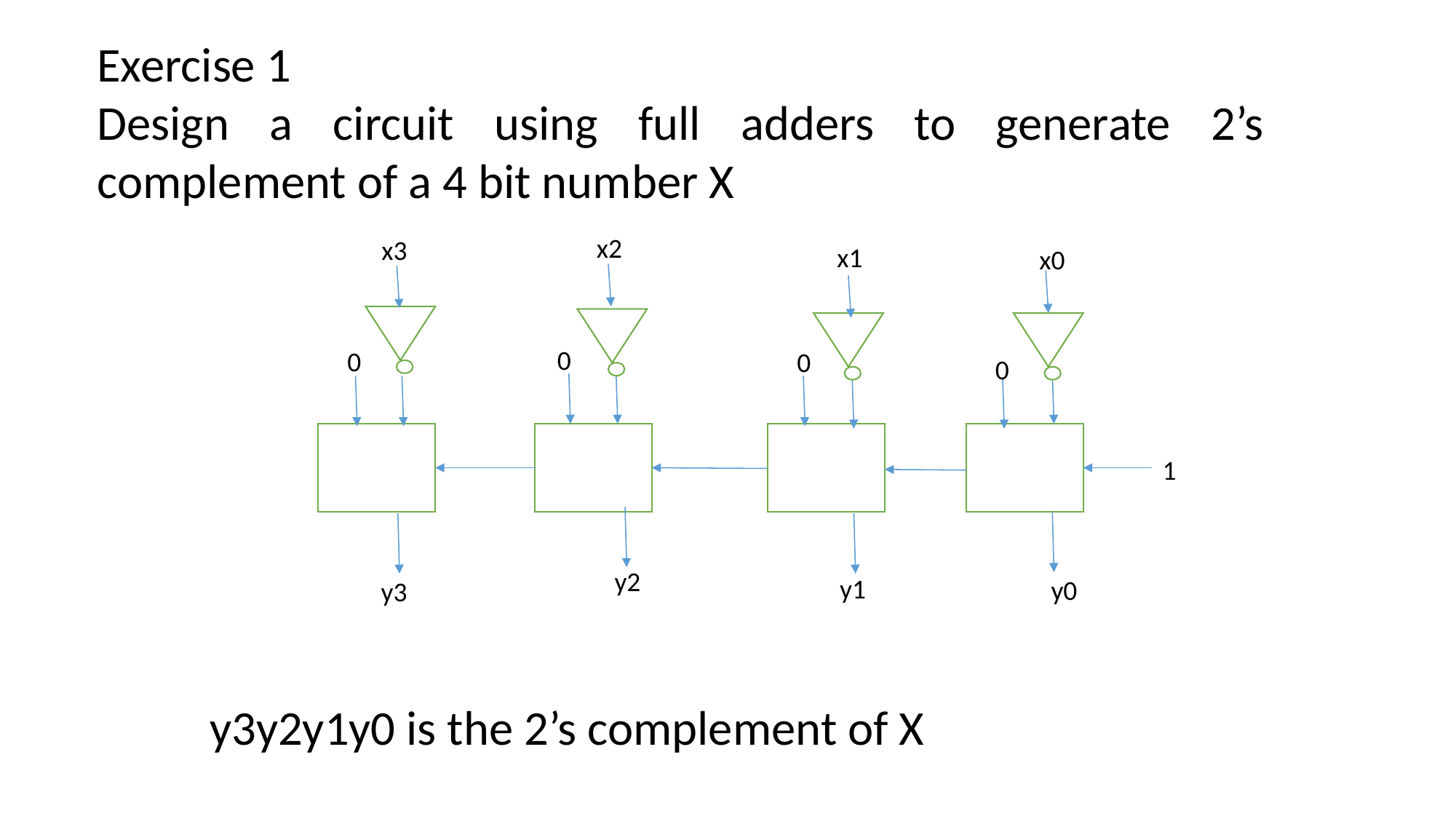

Exercise 1
Design a circuit using full adders to generate 2’s complement of a 4 bit number X
x2
x3
x1
x0

0
0
0
0

1
y2
y1
y0
y3
y3y2y1y0 is the 2’s complement of X